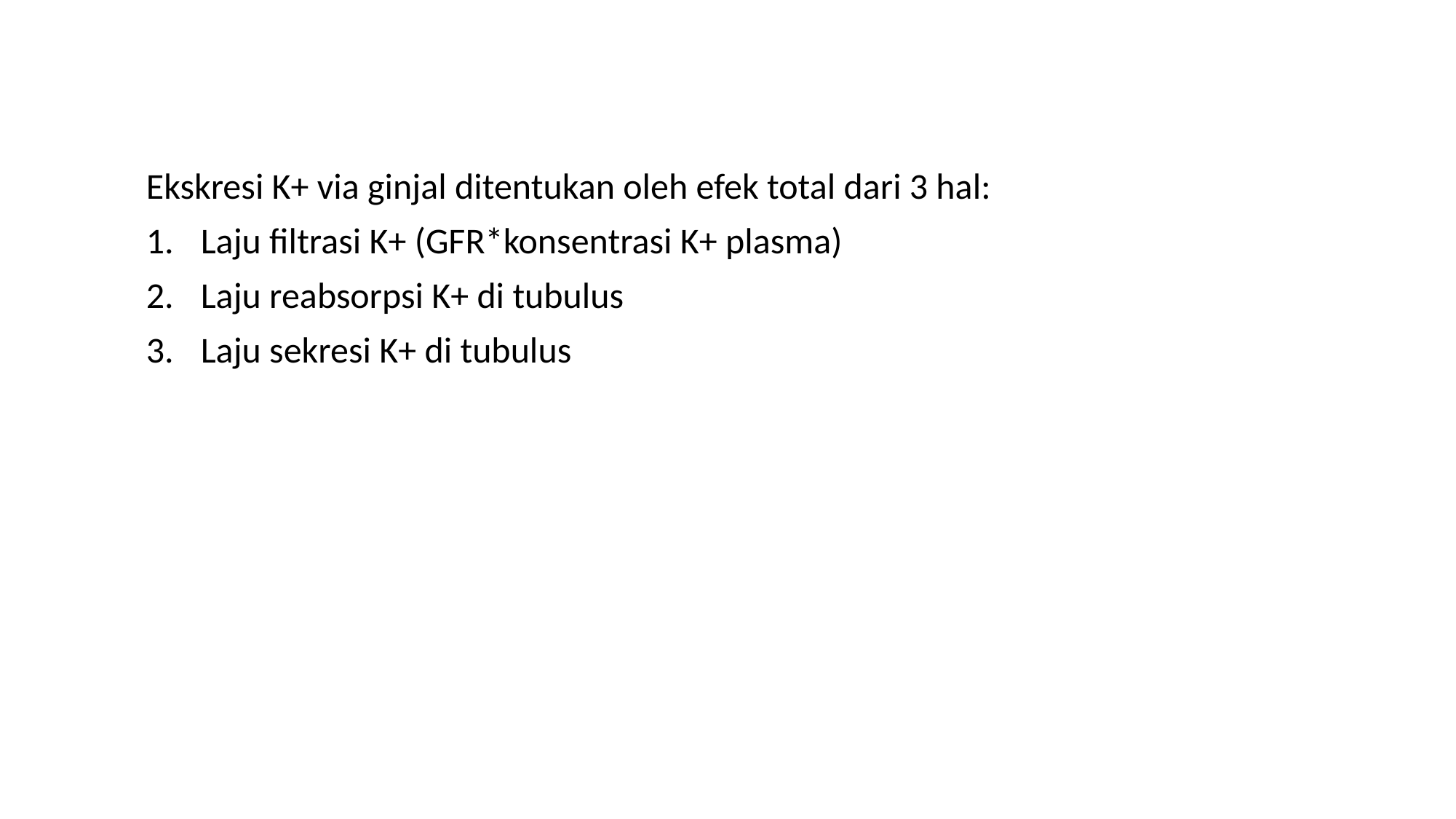

Ekskresi K+ via ginjal ditentukan oleh efek total dari 3 hal:
Laju filtrasi K+ (GFR*konsentrasi K+ plasma)
Laju reabsorpsi K+ di tubulus
Laju sekresi K+ di tubulus